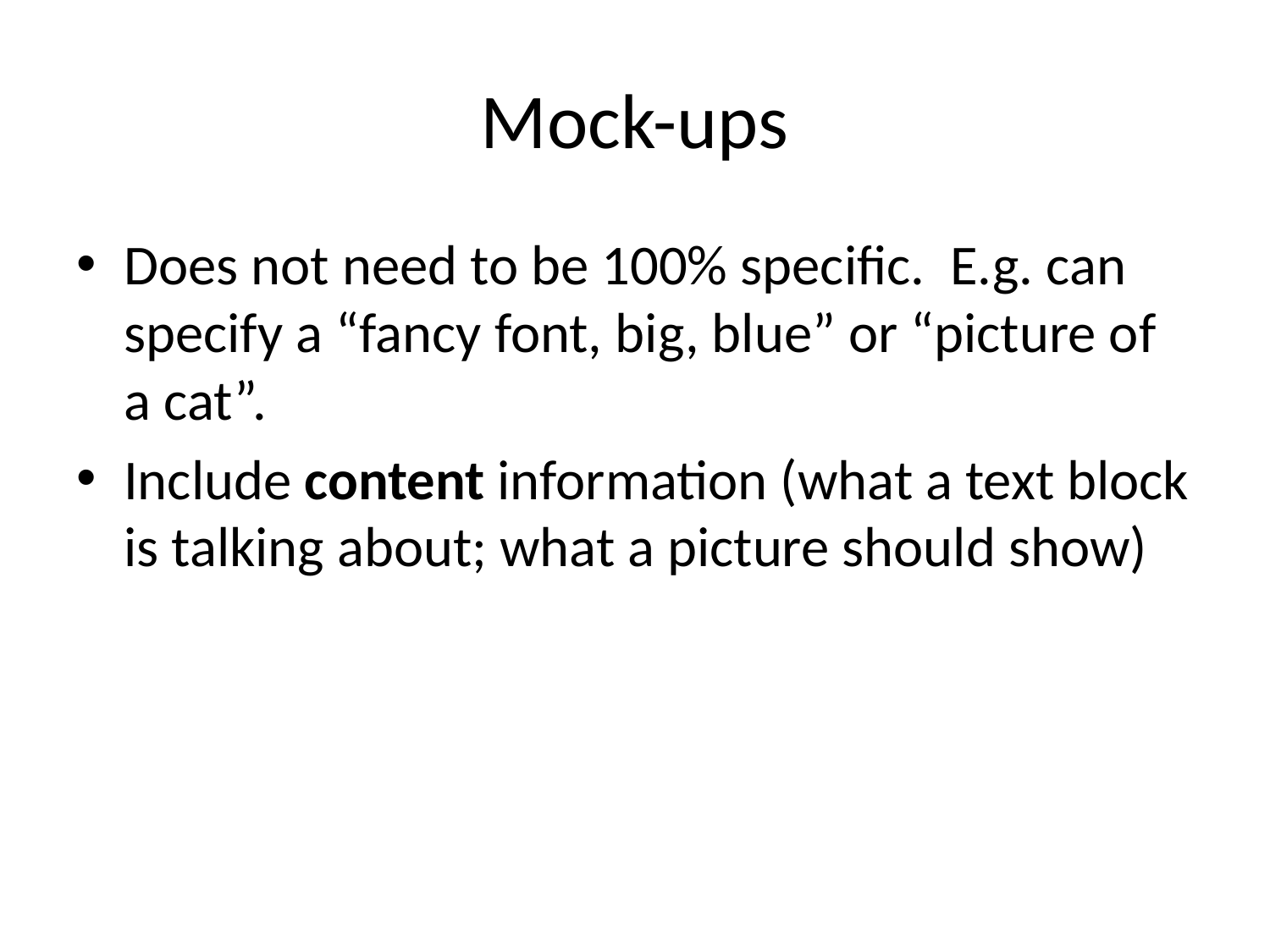

# Mock-ups
Does not need to be 100% specific.  E.g. can specify a “fancy font, big, blue” or “picture of a cat”.
Include content information (what a text block is talking about; what a picture should show)